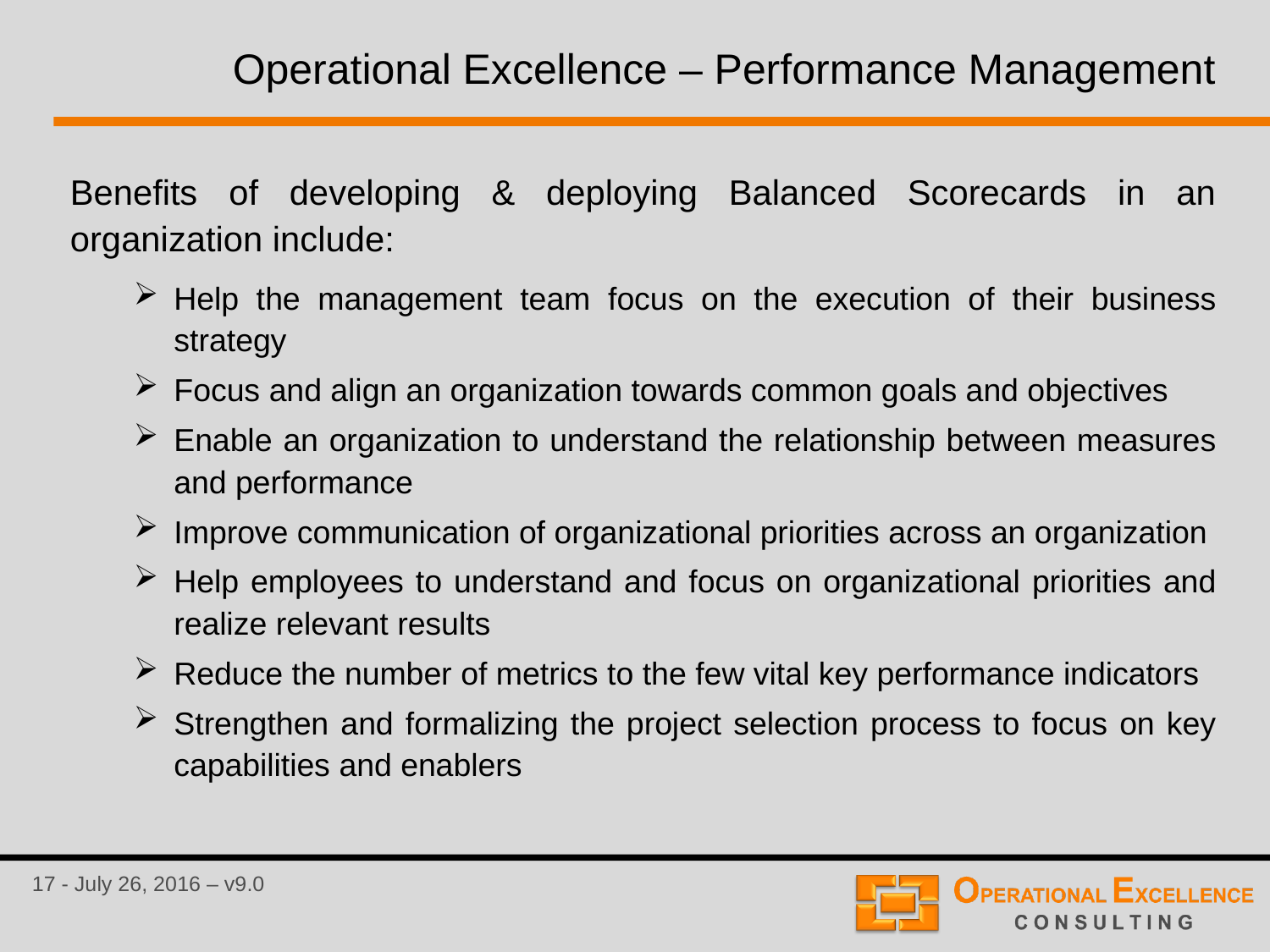

Operational Excellence – Performance Management
Benefits of developing & deploying Balanced Scorecards in an organization include:
Help the management team focus on the execution of their business strategy
Focus and align an organization towards common goals and objectives
Enable an organization to understand the relationship between measures and performance
Improve communication of organizational priorities across an organization
Help employees to understand and focus on organizational priorities and realize relevant results
Reduce the number of metrics to the few vital key performance indicators
Strengthen and formalizing the project selection process to focus on key capabilities and enablers